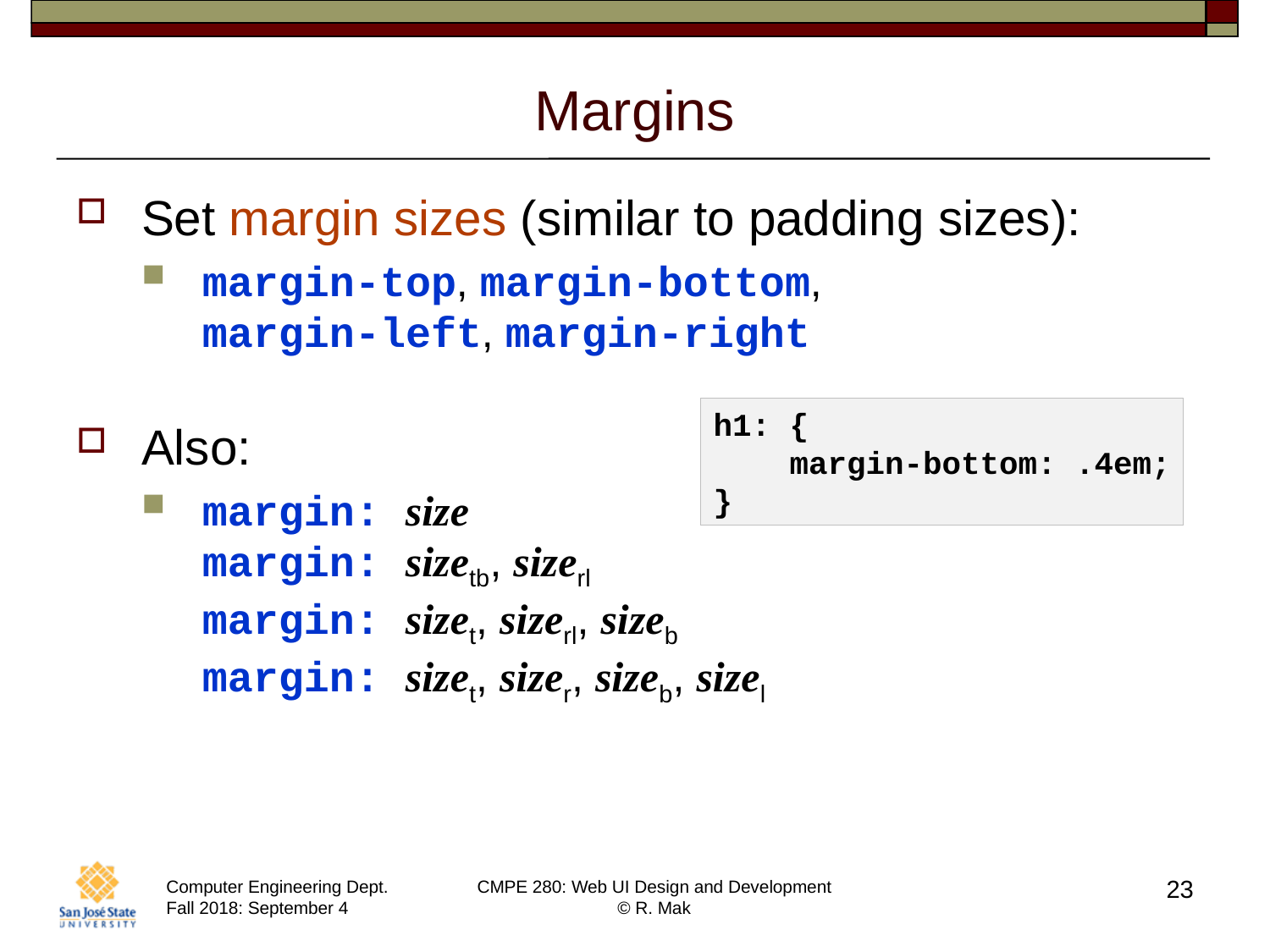

# Margins
Set margin sizes (similar to padding sizes):
margin-top, margin-bottom,
margin-left, margin-right

Also:
margin: size
margin: sizetb, sizerl
margin: sizet, sizerl, sizeb
margin: sizet, sizer, sizeb, sizel
h1: {
    margin-bottom: .4em;
}
23